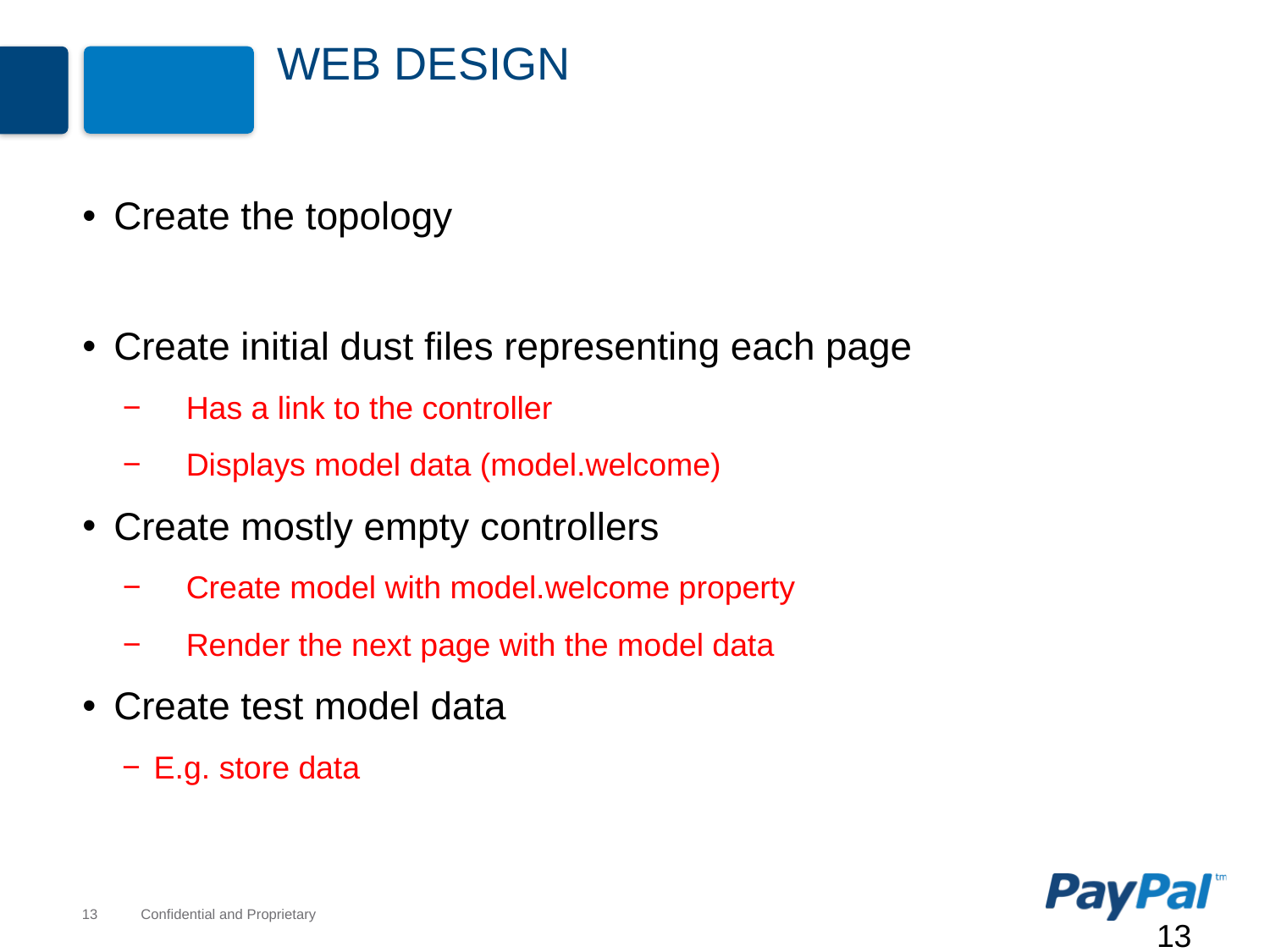

# WEB Design
Create the topology

Create initial dust files representing each page
Has a link to the controller
Displays model data (model.welcome)
Create mostly empty controllers
Create model with model.welcome property
Render the next page with the model data
Create test model data
E.g. store data
13